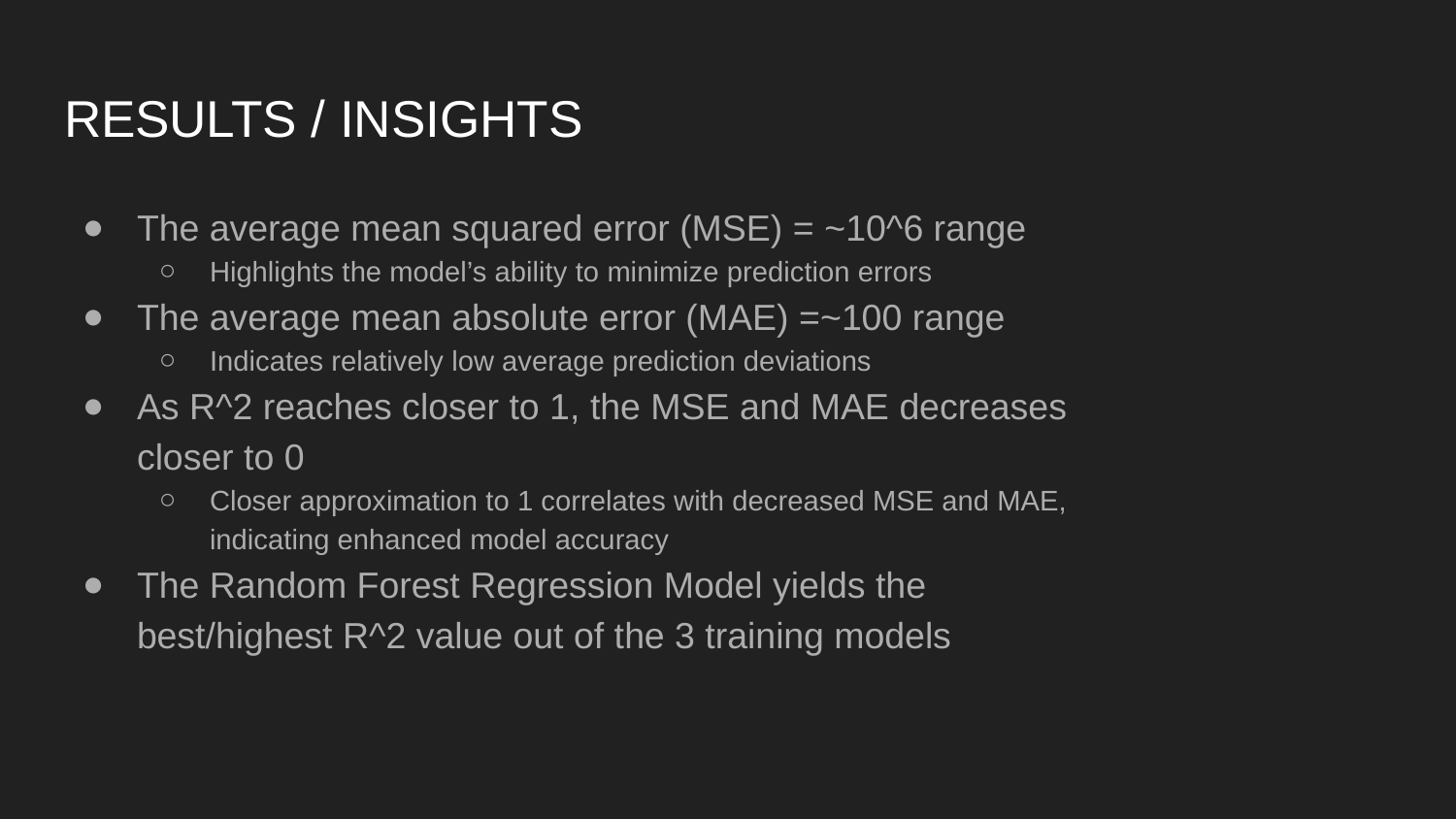

# RESULTS / INSIGHTS
The average mean squared error (MSE) = ~10^6 range
Highlights the model’s ability to minimize prediction errors
The average mean absolute error (MAE) =~100 range
Indicates relatively low average prediction deviations
As R^2 reaches closer to 1, the MSE and MAE decreases closer to 0
Closer approximation to 1 correlates with decreased MSE and MAE, indicating enhanced model accuracy
The Random Forest Regression Model yields the best/highest R^2 value out of the 3 training models